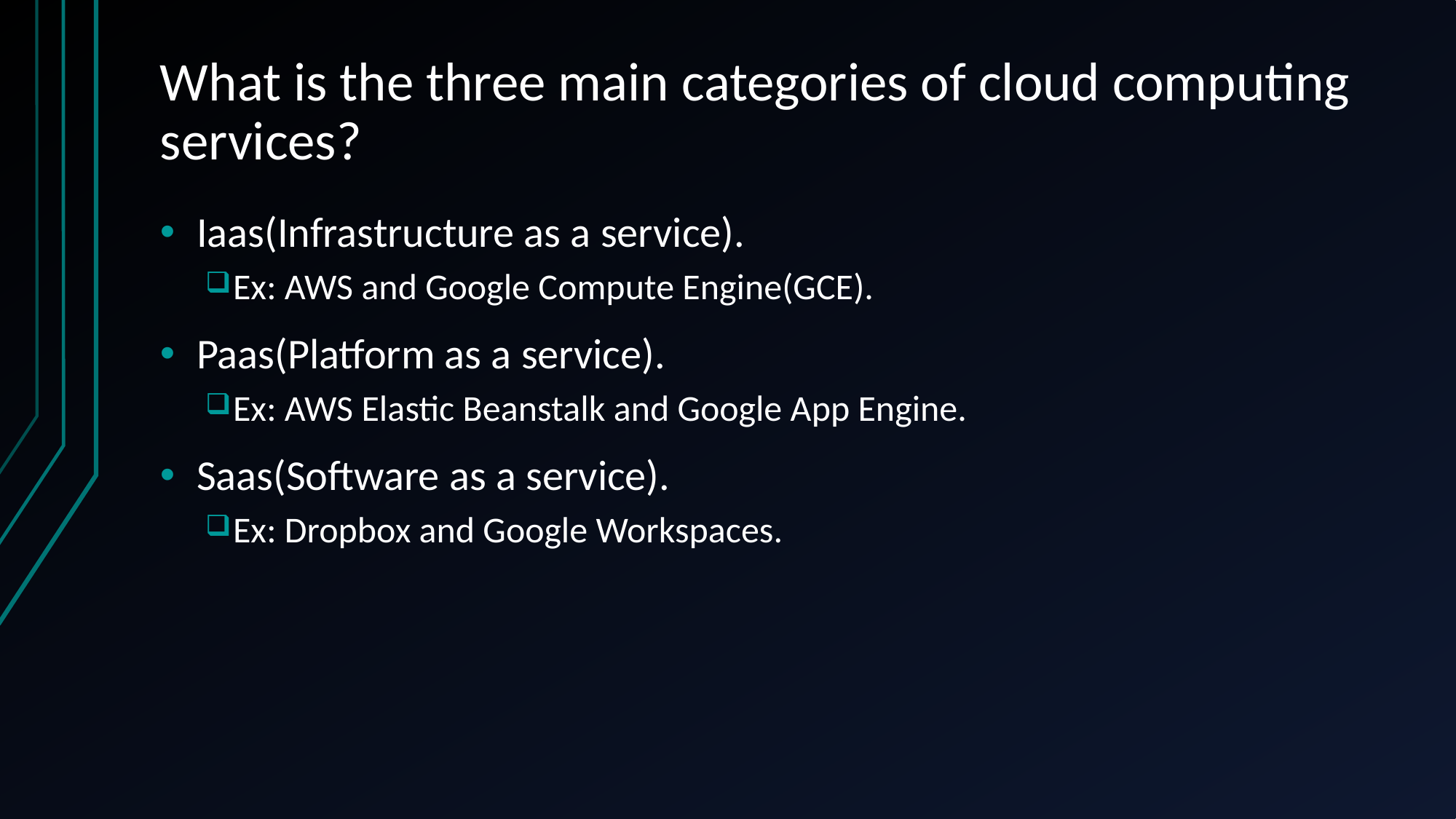

# What is the three main categories of cloud computing services?
Iaas(Infrastructure as a service).
Ex: AWS and Google Compute Engine(GCE).
Paas(Platform as a service).
Ex: AWS Elastic Beanstalk and Google App Engine.
Saas(Software as a service).
Ex: Dropbox and Google Workspaces.